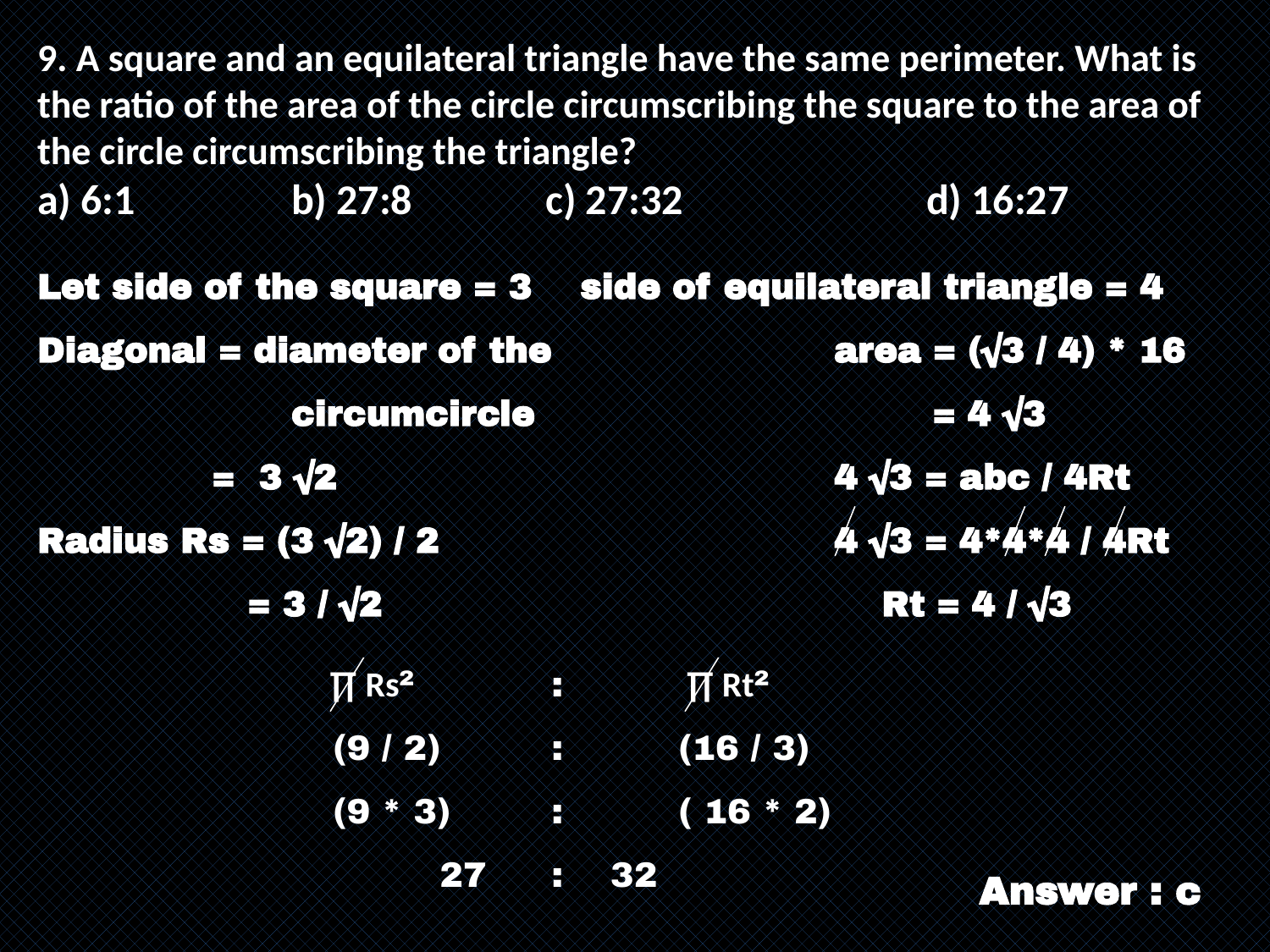

9. A square and an equilateral triangle have the same perimeter. What is the ratio of the area of the circle circumscribing the square to the area of the circle circumscribing the triangle?
a) 6:1		b) 27:8		c) 27:32		d) 16:27
Let side of the square = 3
Diagonal = diameter of the
		circumcircle
	    =  3 √2
Radius Rs = (3 √2) / 2
	       = 3 / √2
side of equilateral triangle = 4
		area = (√3 / 4) * 16
	                   = 4 √3
		4 √3 = abc / 4Rt
		4 √3 = 4*4*4 / 4Rt
		    Rt = 4 / √3
    ∏ Rs²		:	 ∏ Rt²
   (9 / 2)	:	(16 / 3)
   (9 * 3)	:	( 16 * 2)
            27	:    32
Answer : c